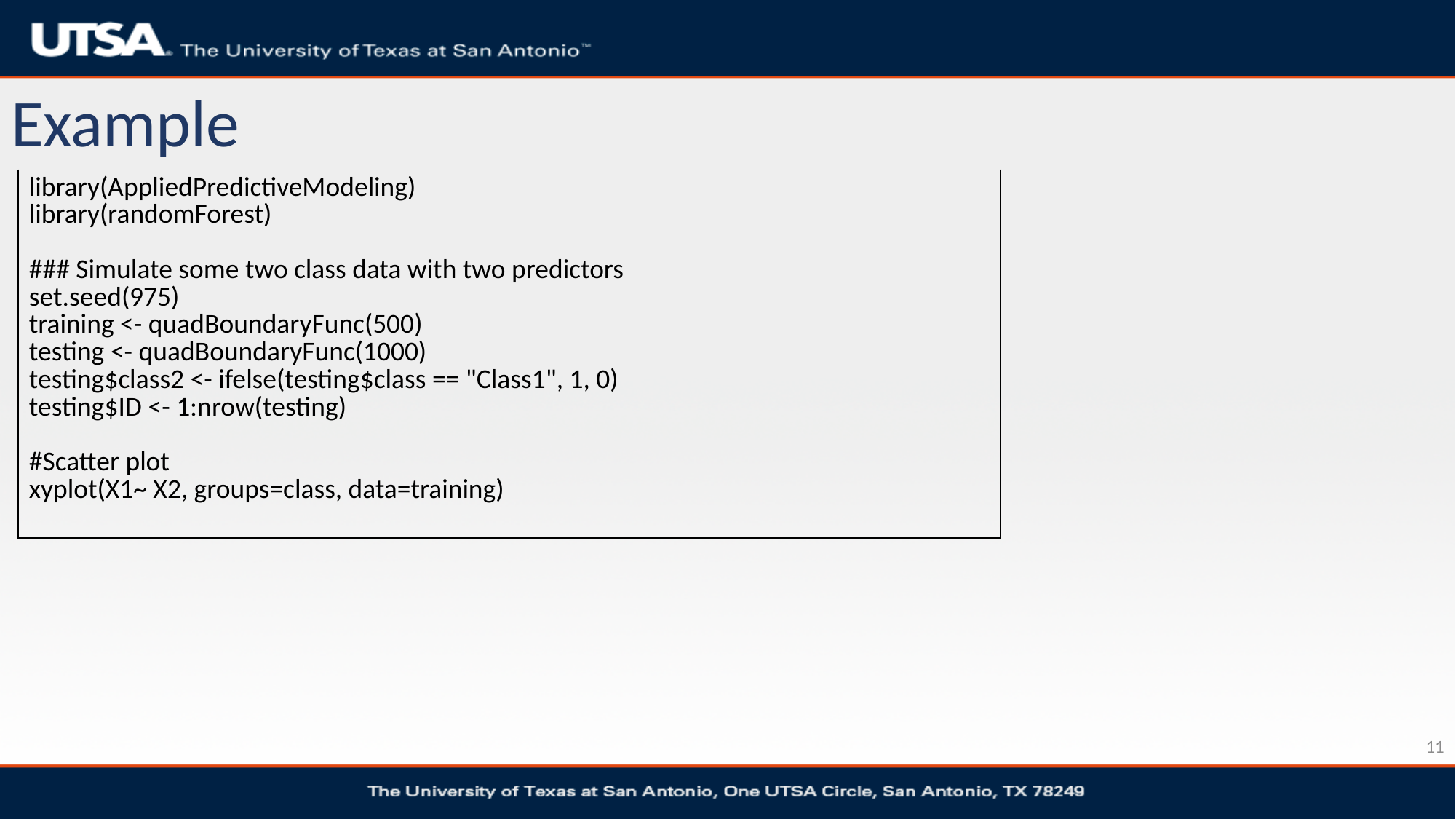

# Example
| library(AppliedPredictiveModeling) library(randomForest) ### Simulate some two class data with two predictors set.seed(975) training <- quadBoundaryFunc(500) testing <- quadBoundaryFunc(1000) testing$class2 <- ifelse(testing$class == "Class1", 1, 0) testing$ID <- 1:nrow(testing) #Scatter plot xyplot(X1~ X2, groups=class, data=training) |
| --- |
11